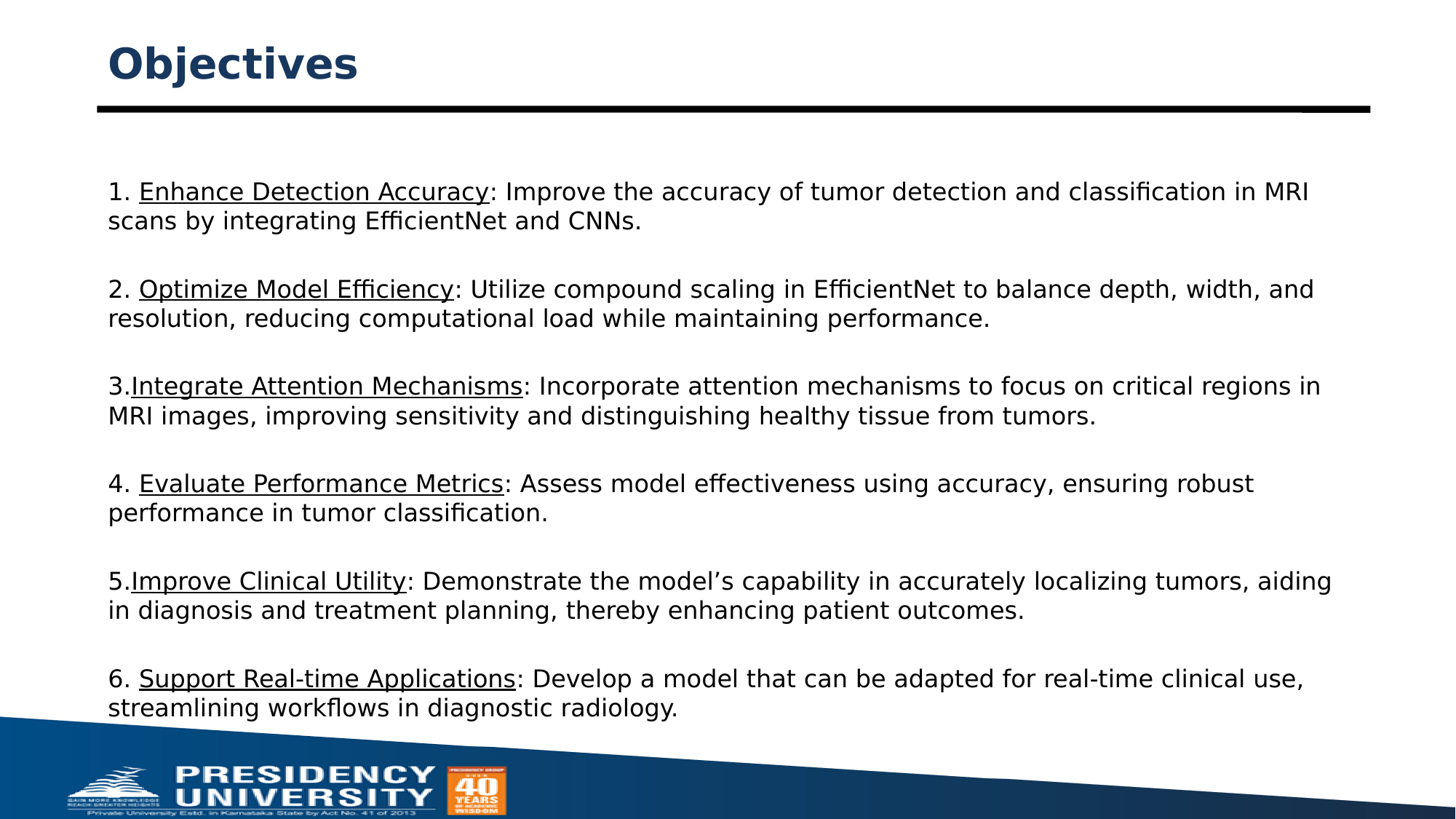

# Objectives

1. Enhance Detection Accuracy: Improve the accuracy of tumor detection and classification in MRI scans by integrating EfficientNet and CNNs.

2. Optimize Model Efficiency: Utilize compound scaling in EfficientNet to balance depth, width, and resolution, reducing computational load while maintaining performance.

3.Integrate Attention Mechanisms: Incorporate attention mechanisms to focus on critical regions in MRI images, improving sensitivity and distinguishing healthy tissue from tumors.

4. Evaluate Performance Metrics: Assess model effectiveness using accuracy, ensuring robust performance in tumor classification.

5.Improve Clinical Utility: Demonstrate the model’s capability in accurately localizing tumors, aiding in diagnosis and treatment planning, thereby enhancing patient outcomes.

6. Support Real-time Applications: Develop a model that can be adapted for real-time clinical use, streamlining workflows in diagnostic radiology.